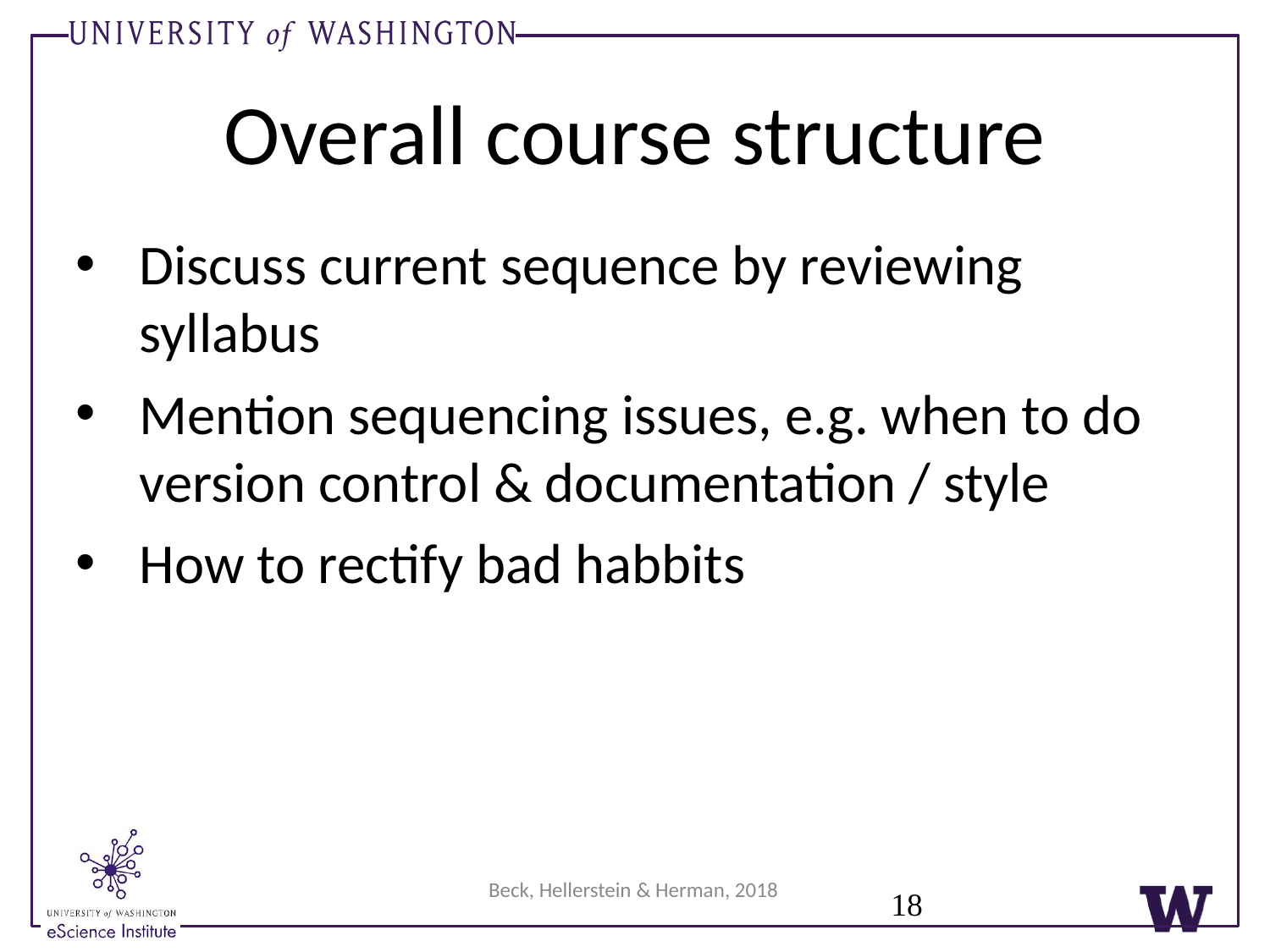

# Overall course structure
Discuss current sequence by reviewing syllabus
Mention sequencing issues, e.g. when to do version control & documentation / style
How to rectify bad habbits

Beck, Hellerstein & Herman, 2018
18